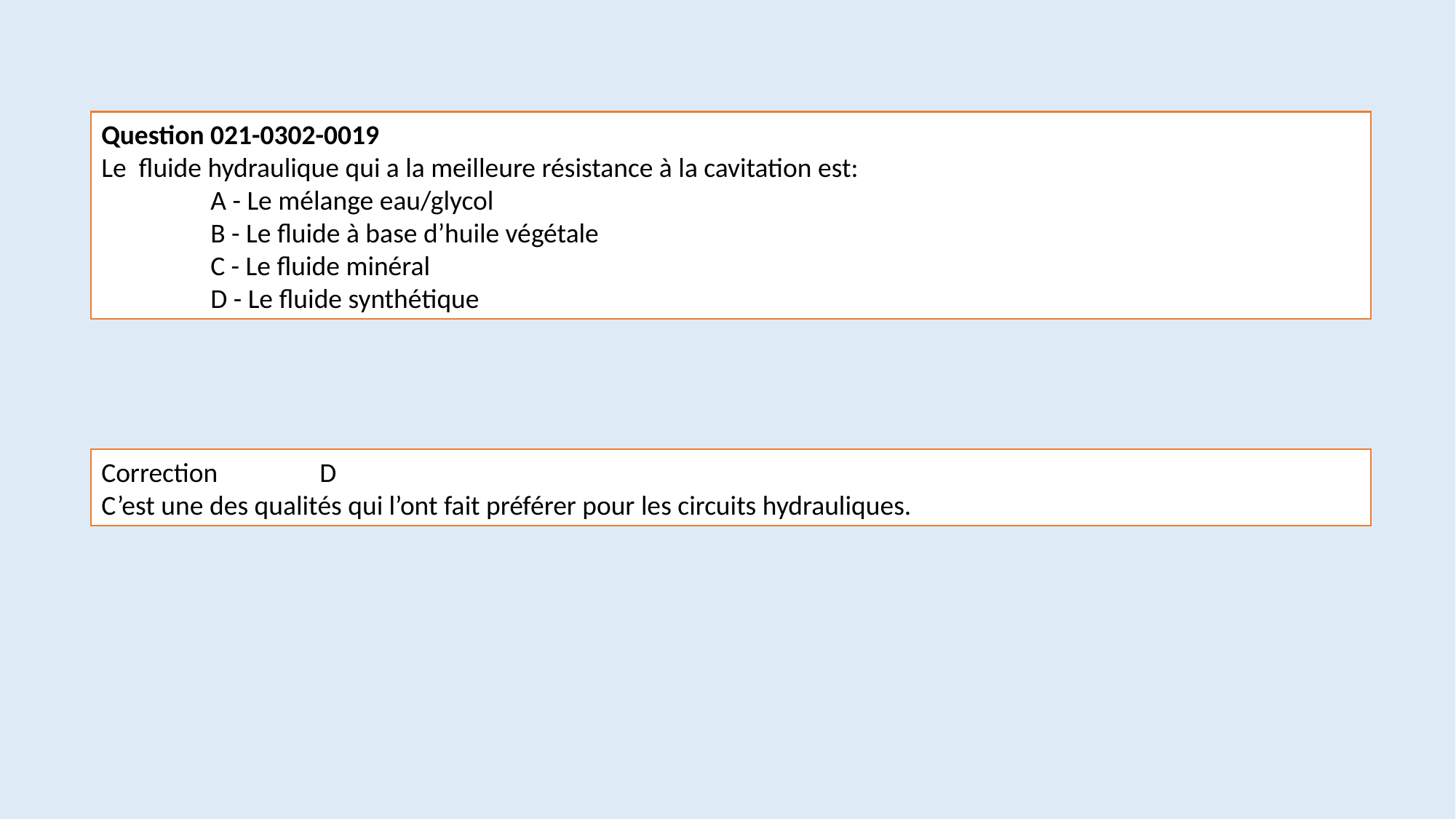

Question 021-0302-0019
Le  fluide hydraulique qui a la meilleure résistance à la cavitation est:
	A - Le mélange eau/glycol
	B - Le fluide à base d’huile végétale
	C - Le fluide minéral
	D - Le fluide synthétique
Correction	D
C’est une des qualités qui l’ont fait préférer pour les circuits hydrauliques.